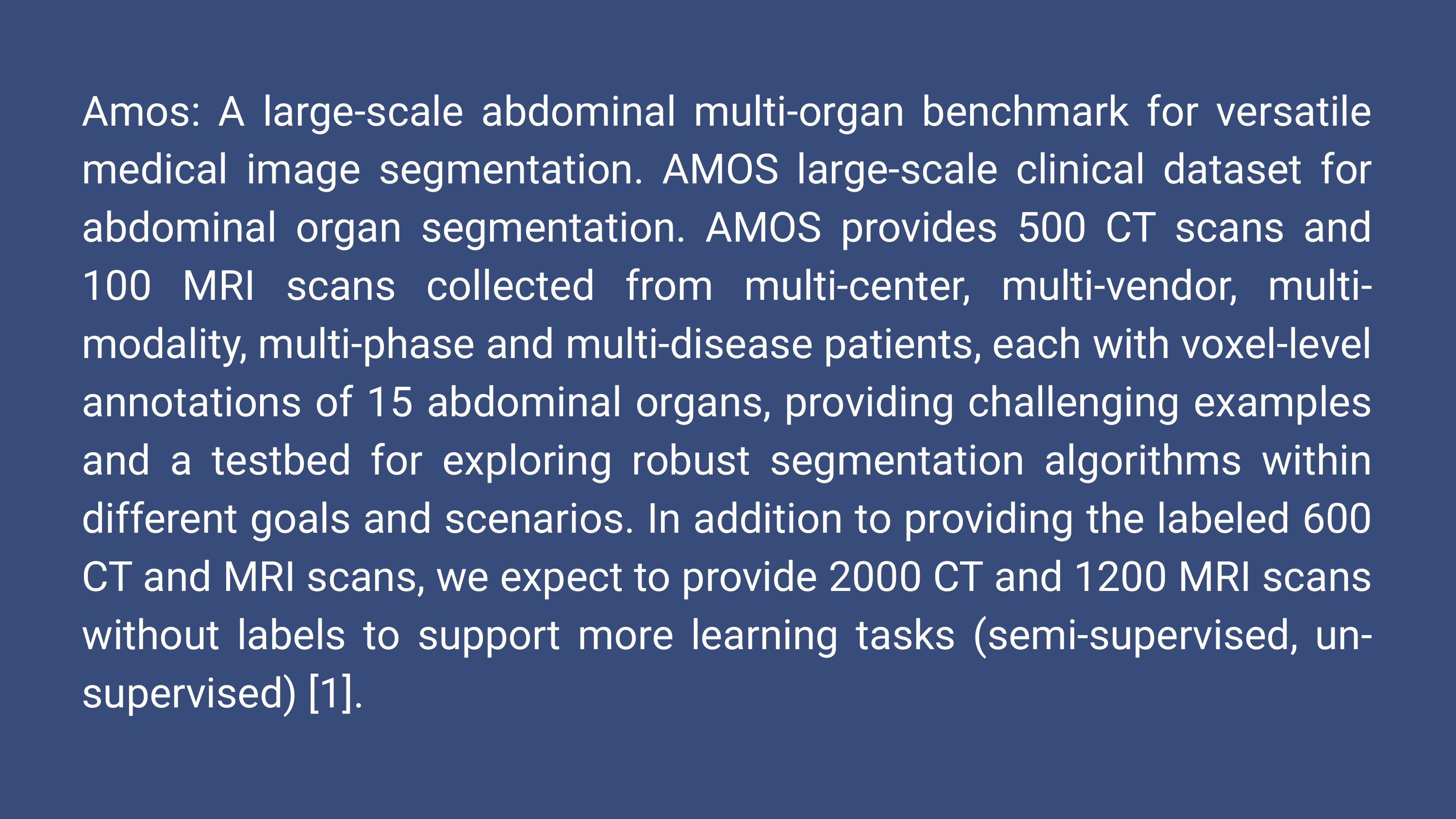

Amos: A large-scale abdominal multi-organ benchmark for versatile medical image segmentation. AMOS large-scale clinical dataset for abdominal organ segmentation. AMOS provides 500 CT scans and 100 MRI scans collected from multi-center, multi-vendor, multi-modality, multi-phase and multi-disease patients, each with voxel-level annotations of 15 abdominal organs, providing challenging examples and a testbed for exploring robust segmentation algorithms within different goals and scenarios. In addition to providing the labeled 600 CT and MRI scans, we expect to provide 2000 CT and 1200 MRI scans without labels to support more learning tasks (semi-supervised, un-supervised) [1].